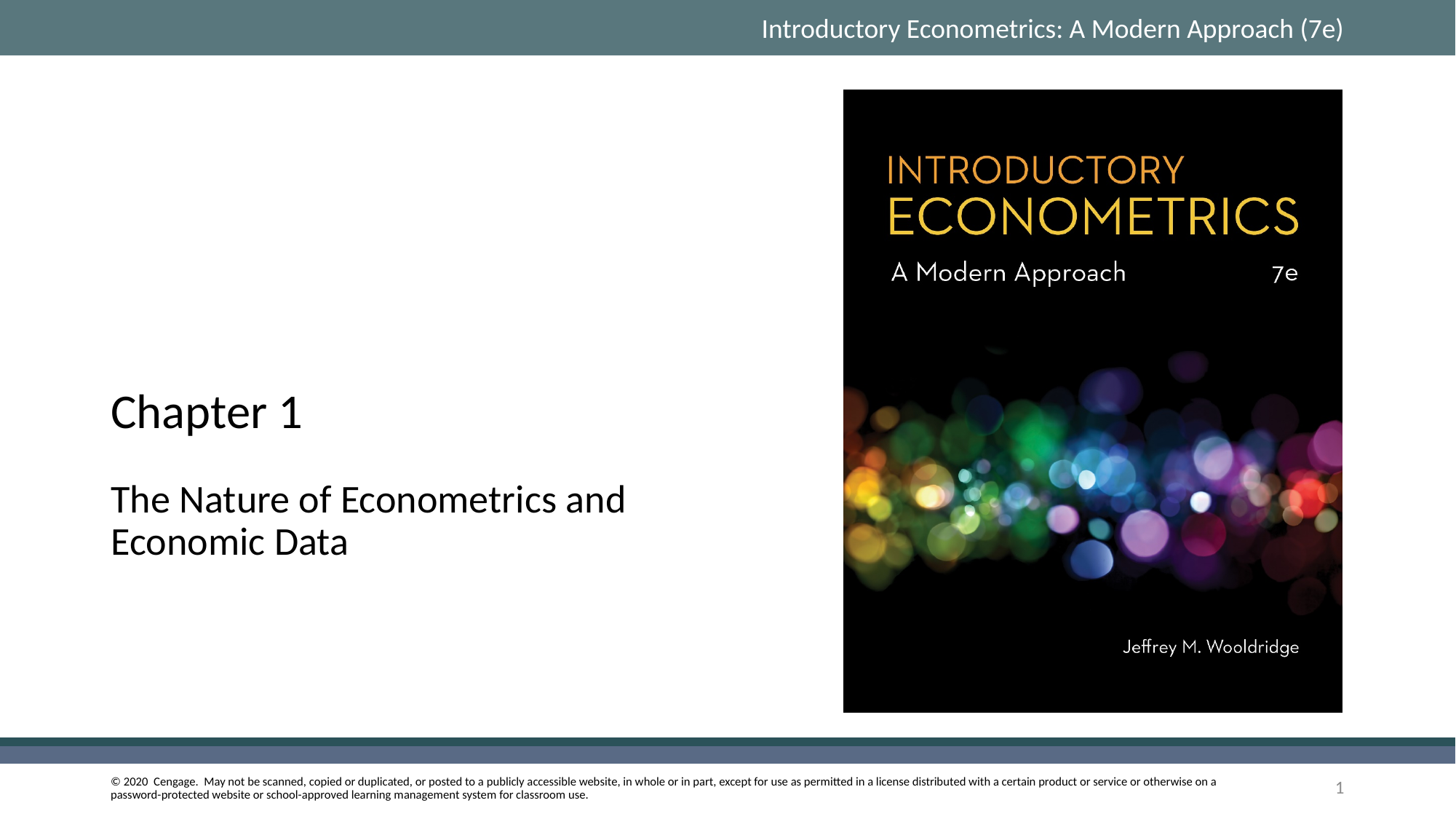

# Chapter 1
The Nature of Econometrics and Economic Data
1